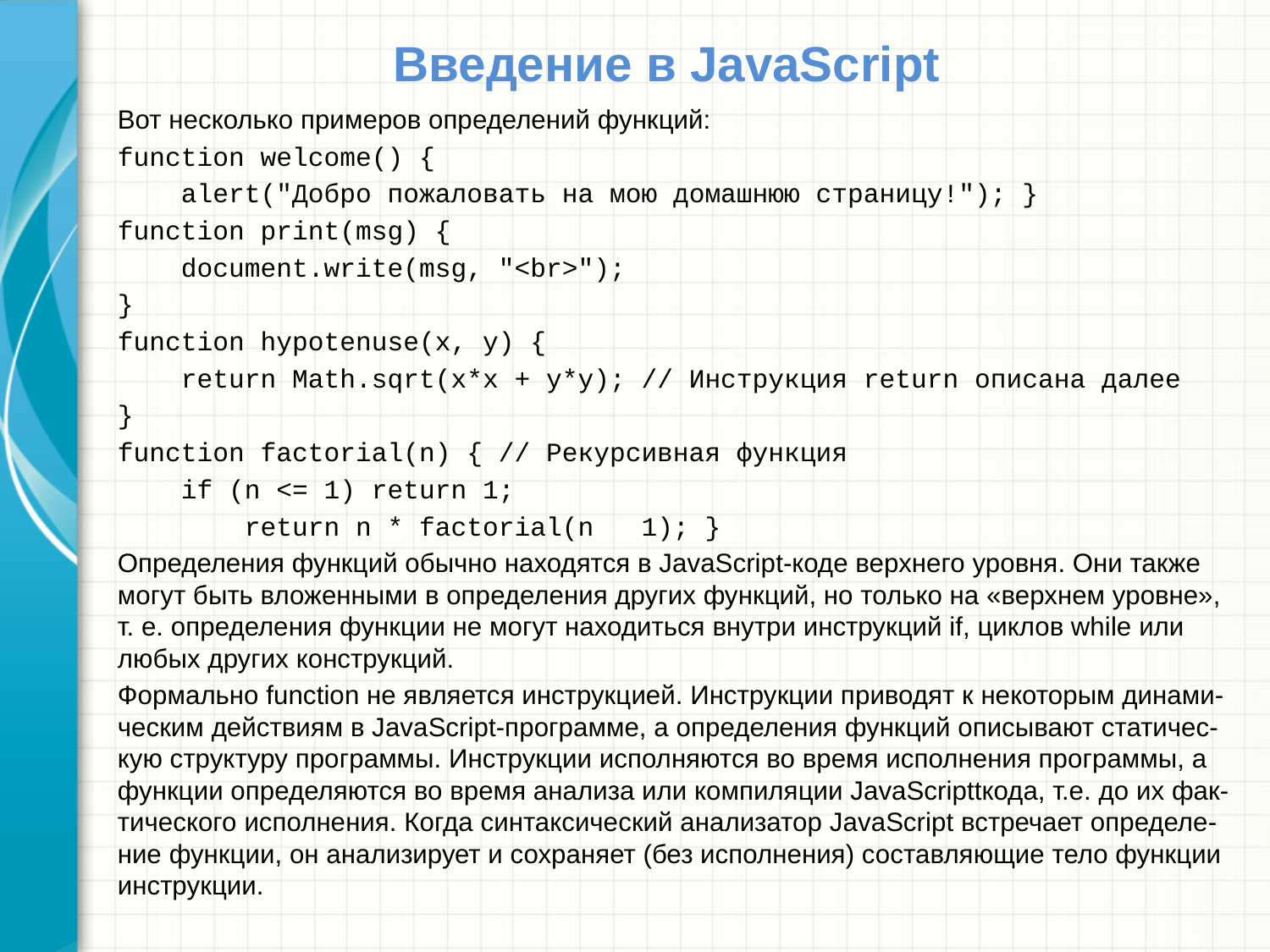

# Введение в JavaScript
Вот несколько примеров определений функций:
function welcome() {
    alert("Добро пожаловать на мою домашнюю страницу!"); }
function print(msg) {
    document.write(msg, "<br>");
}
function hypotenuse(x, y) {
    return Math.sqrt(x*x + y*y); // Инструкция return описана далее
}
function factorial(n) { // Рекурсивная функция
    if (n <= 1) return 1;
        return n * factorial(n   1); }
Определения функций обычно находятся в JavaScript-коде верхнего уровня. Они также могут быть вложенными в определения других функций, но только на «верхнем уровне», т. е. определения функции не могут находиться внутри инструкций if, циклов while или любых других конструкций.
Формально function не является инструкцией. Инструкции приводят к некоторым динами-ческим действиям в JavaScript-программе, а определения функций описывают статичес-кую структуру программы. Инструкции исполняются во время исполнения программы, а функции определяются во время анализа или компиляции JavaScripttкода, т.е. до их фак-тического исполнения. Когда синтаксический анализатор JavaScript встречает определе-ние функции, он анализирует и сохраняет (без исполнения) составляющие тело функции инструкции.